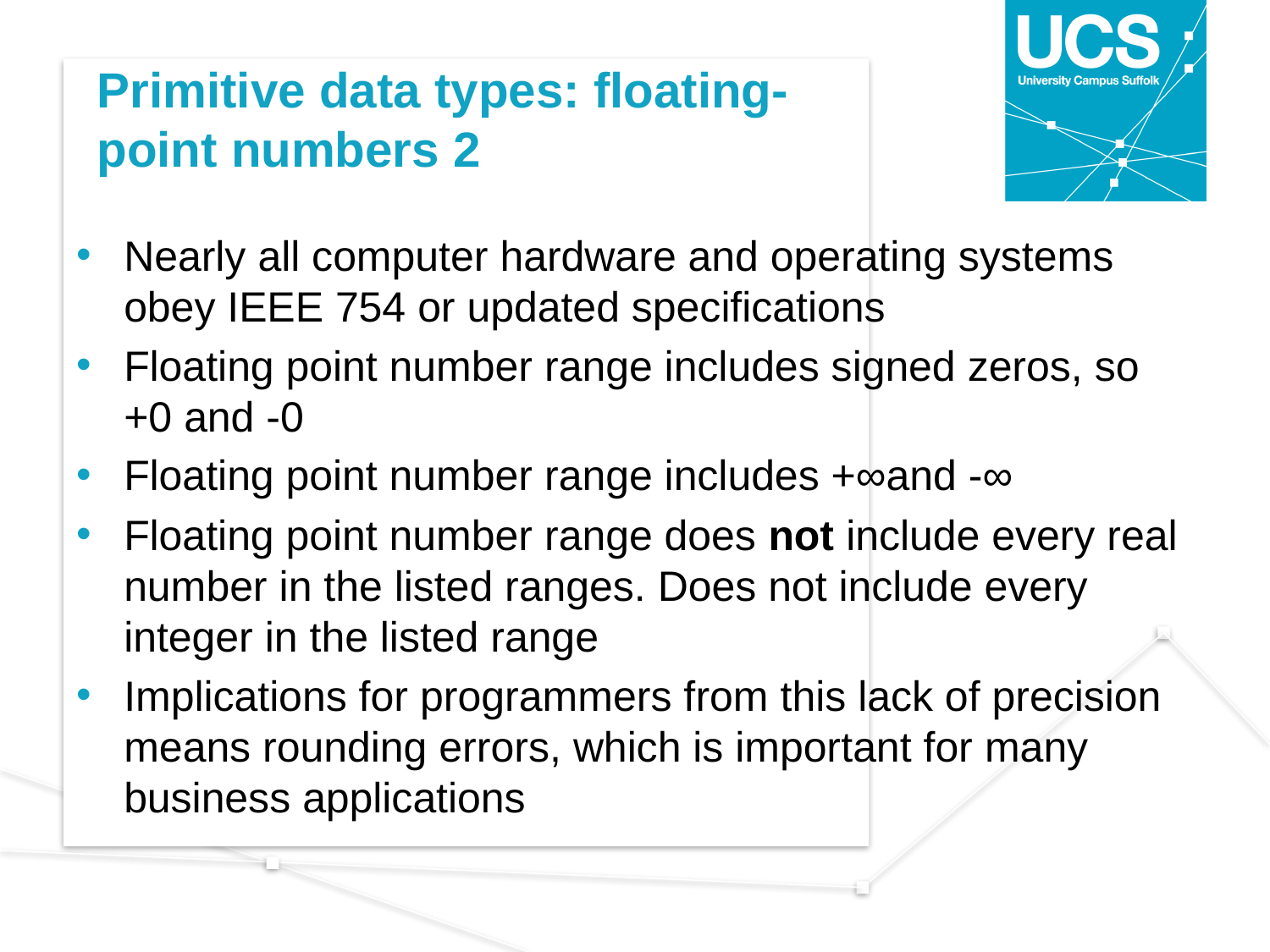

# Primitive data types: floating-point numbers 2
Nearly all computer hardware and operating systems obey IEEE 754 or updated specifications
Floating point number range includes signed zeros, so +0 and -0
Floating point number range includes +∞and -∞
Floating point number range does not include every real number in the listed ranges. Does not include every integer in the listed range
Implications for programmers from this lack of precision means rounding errors, which is important for many business applications